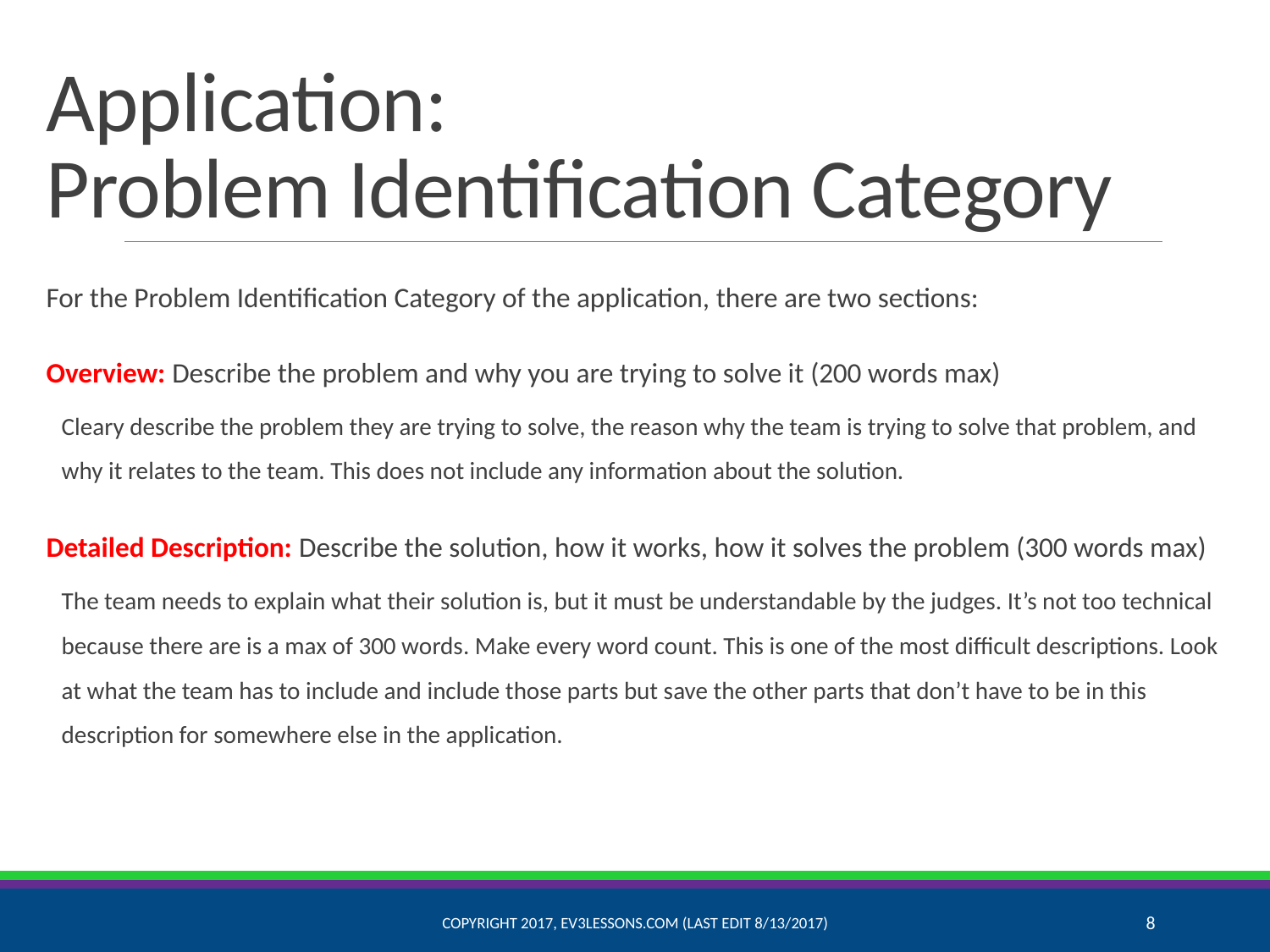

# Application: Problem Identification Category
For the Problem Identification Category of the application, there are two sections:
Overview: Describe the problem and why you are trying to solve it (200 words max)
Cleary describe the problem they are trying to solve, the reason why the team is trying to solve that problem, and why it relates to the team. This does not include any information about the solution.
Detailed Description: Describe the solution, how it works, how it solves the problem (300 words max)
The team needs to explain what their solution is, but it must be understandable by the judges. It’s not too technical because there are is a max of 300 words. Make every word count. This is one of the most difficult descriptions. Look at what the team has to include and include those parts but save the other parts that don’t have to be in this description for somewhere else in the application.
Copyright 2017, EV3Lessons.com (Last Edit 8/13/2017)
8